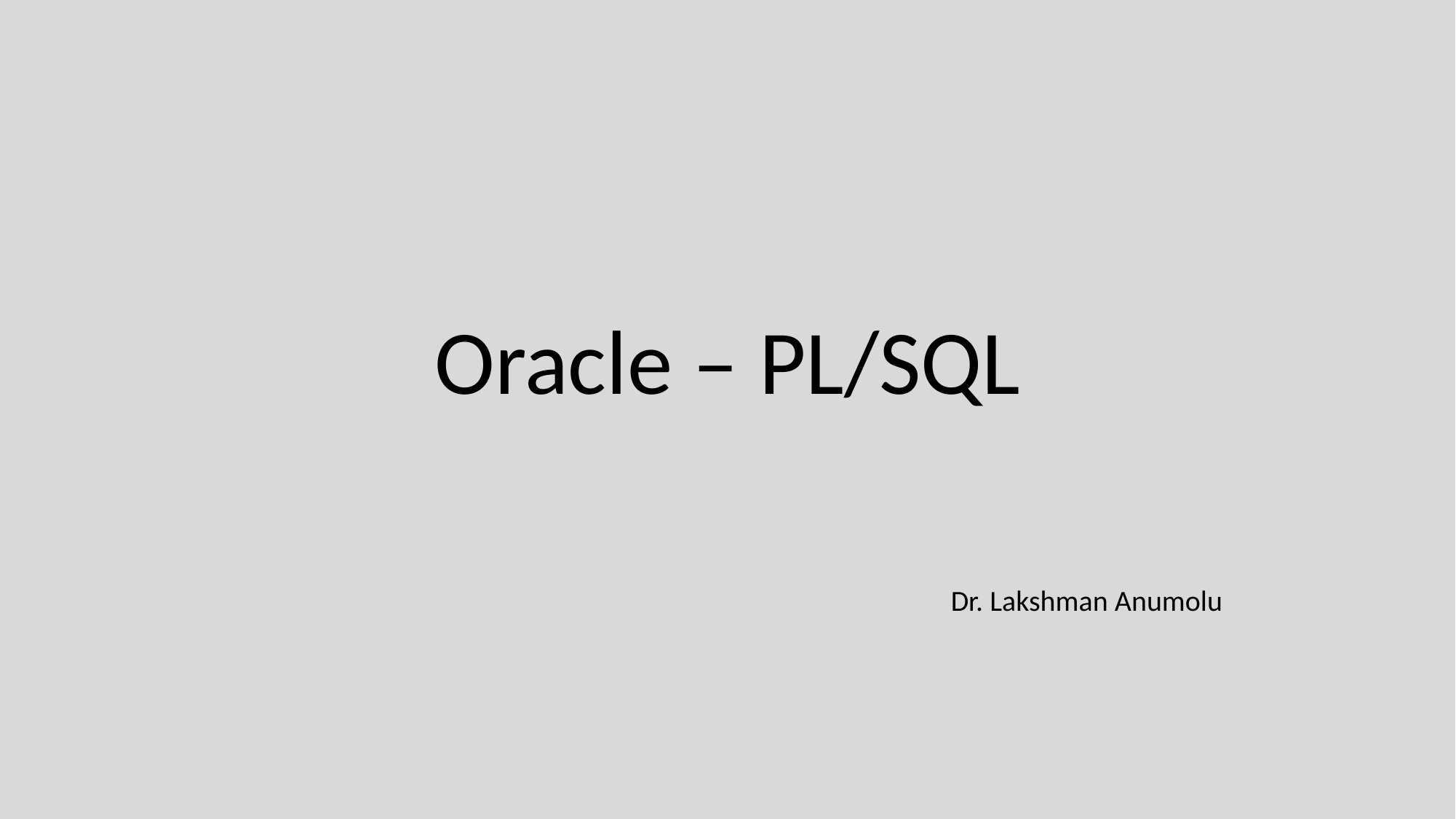

# Oracle – PL/SQL
Dr. Lakshman Anumolu